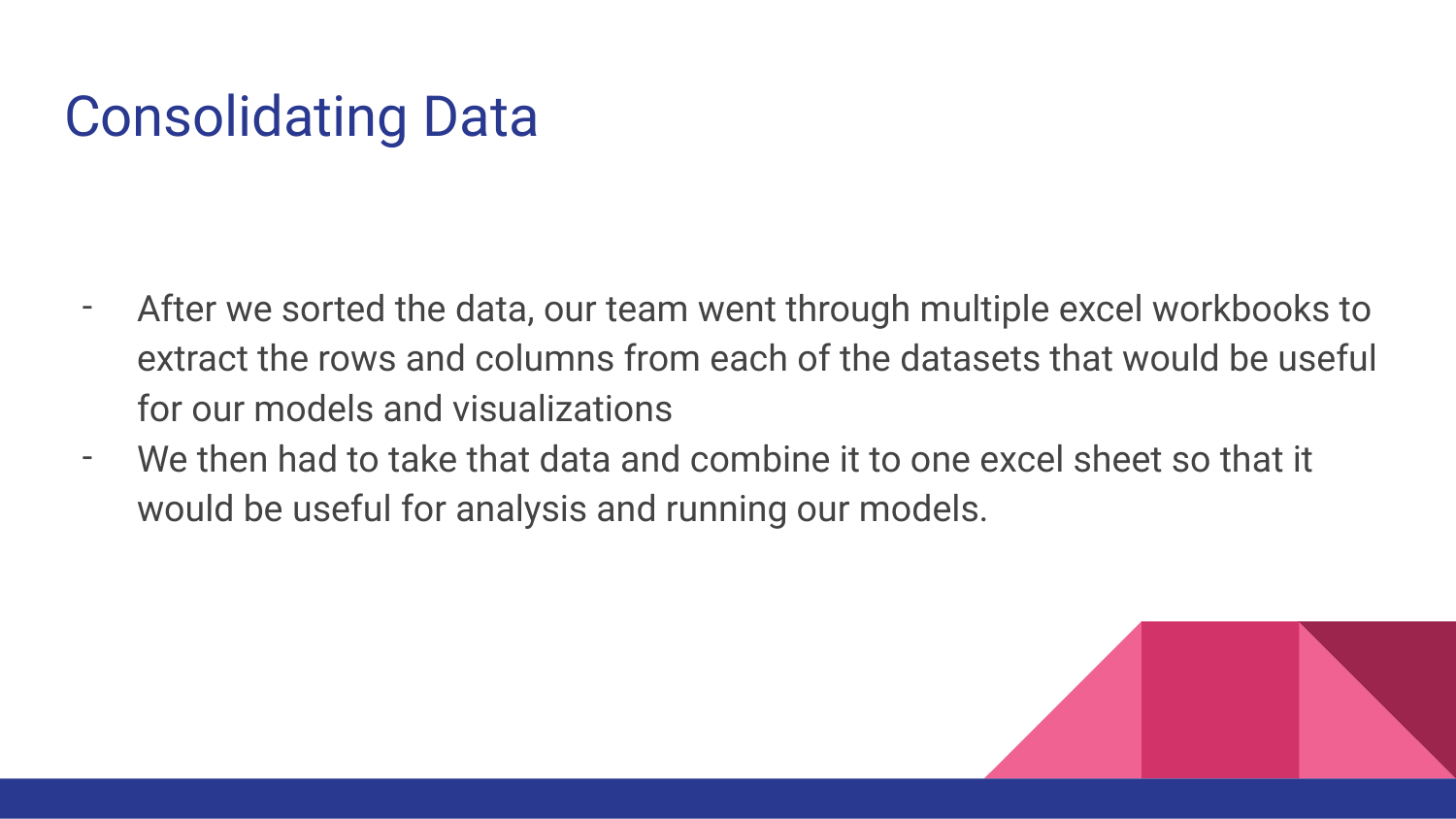

# Consolidating Data

After we sorted the data, our team went through multiple excel workbooks to extract the rows and columns from each of the datasets that would be useful for our models and visualizations
We then had to take that data and combine it to one excel sheet so that it would be useful for analysis and running our models.